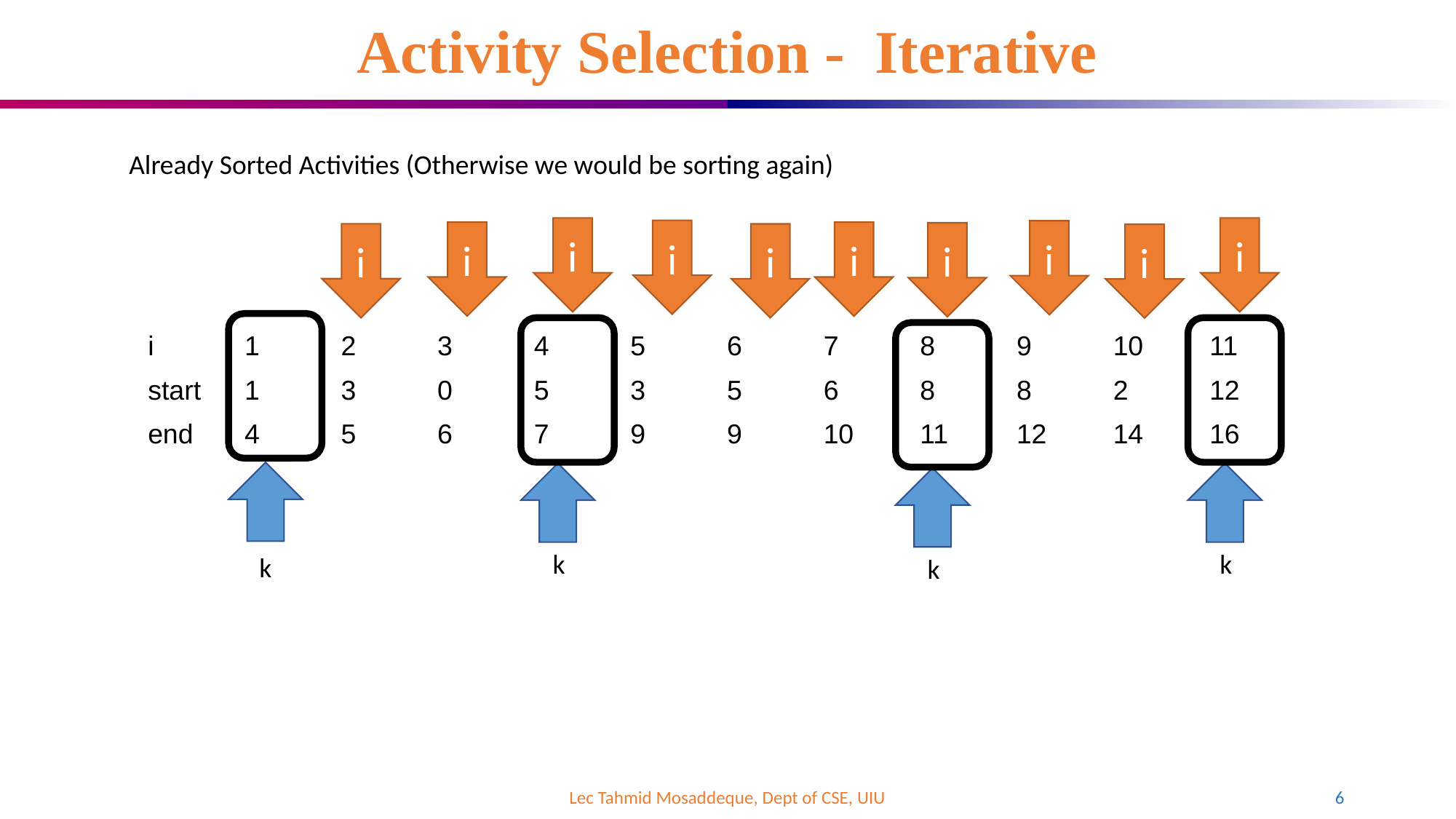

# Activity Selection -  Iterative
Already Sorted Activities (Otherwise we would be sorting again)
i
i
i
i
i
i
i
i
i
i

| i | 1 | 2 | 3 | 4 | 5 | 6 | 7 | 8 | 9 | 10 | 11 |
| --- | --- | --- | --- | --- | --- | --- | --- | --- | --- | --- | --- |
| start | 1 | 3 | 0 | 5 | 3 | 5 | 6 | 8 | 8 | 2 | 12 |
| end | 4 | 5 | 6 | 7 | 9 | 9 | 10 | 11 | 12 | 14 | 16 |

k
k
k
k
Lec Tahmid Mosaddeque, Dept of CSE, UIU
6